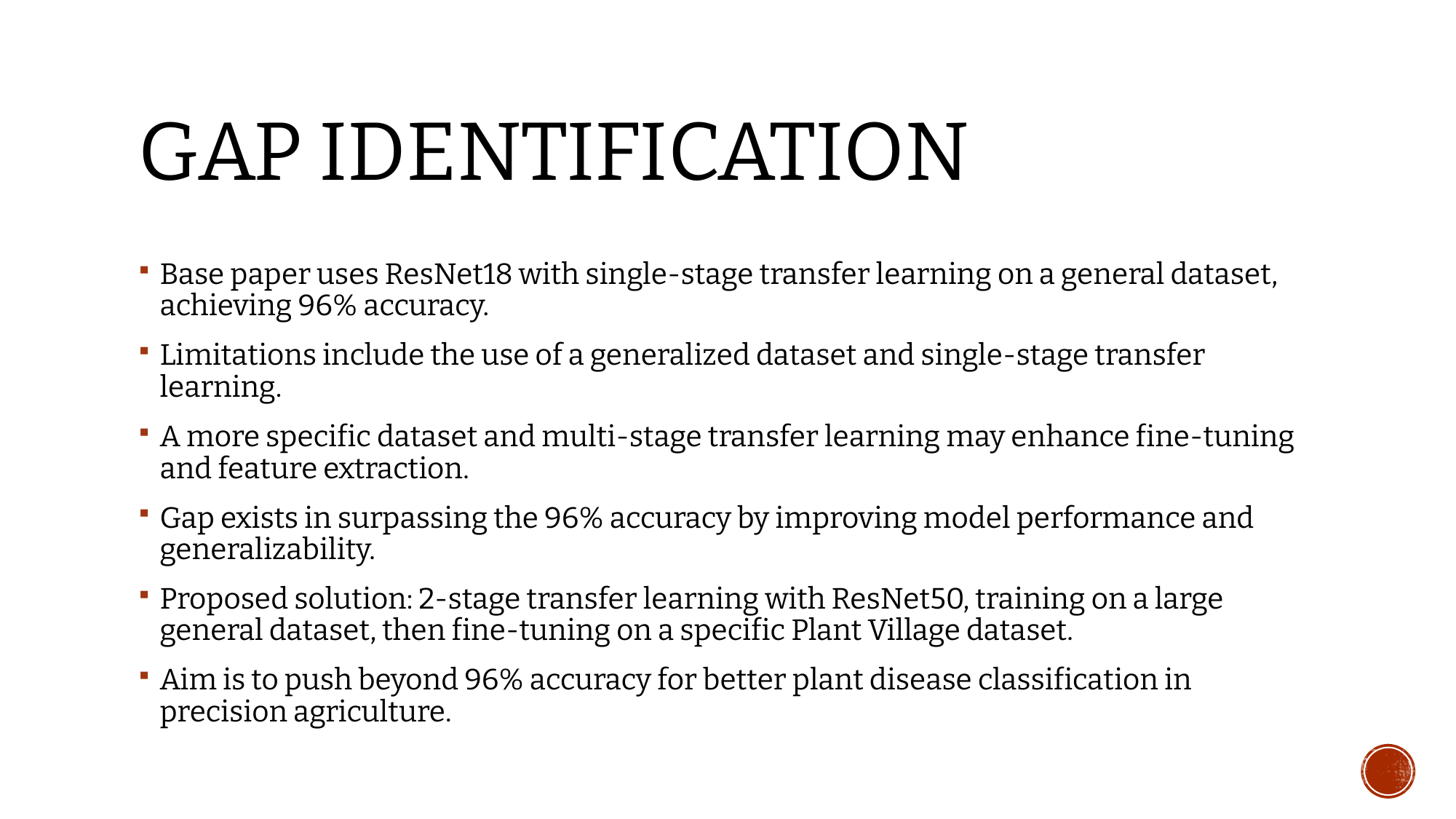

# Gap Identification
Base paper uses ResNet18 with single-stage transfer learning on a general dataset, achieving 96% accuracy.
Limitations include the use of a generalized dataset and single-stage transfer learning.
A more specific dataset and multi-stage transfer learning may enhance fine-tuning and feature extraction.
Gap exists in surpassing the 96% accuracy by improving model performance and generalizability.
Proposed solution: 2-stage transfer learning with ResNet50, training on a large general dataset, then fine-tuning on a specific Plant Village dataset.
Aim is to push beyond 96% accuracy for better plant disease classification in precision agriculture.